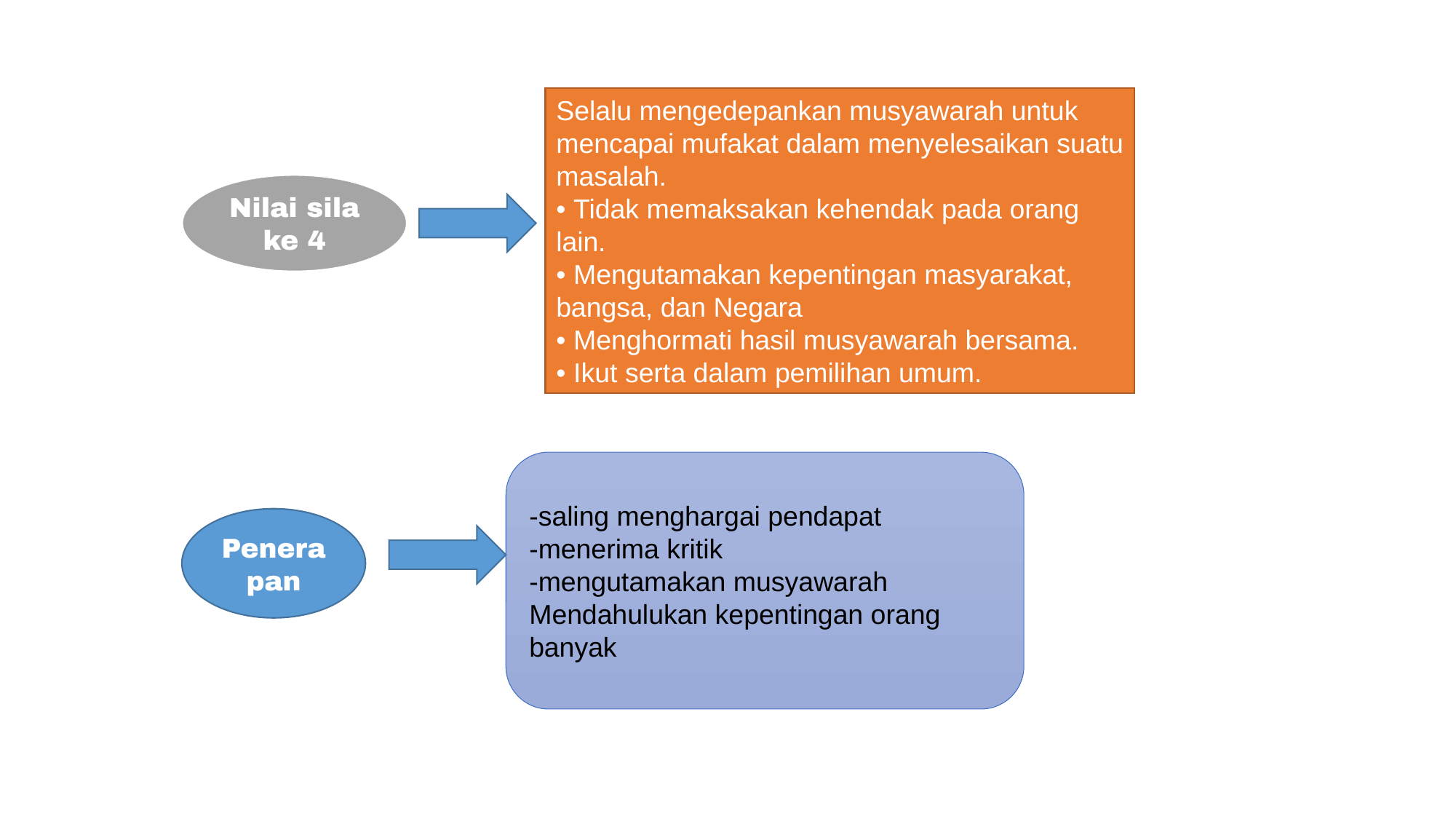

#
Selalu mengedepankan musyawarah untuk mencapai mufakat dalam menyelesaikan suatu masalah.
• Tidak memaksakan kehendak pada orang lain.
• Mengutamakan kepentingan masyarakat, bangsa, dan Negara
• Menghormati hasil musyawarah bersama.
• Ikut serta dalam pemilihan umum.
Nilai sila
ke 4

-saling menghargai pendapat
-menerima kritik
-mengutamakan musyawarah
Mendahulukan kepentingan orang banyak
Penera pan